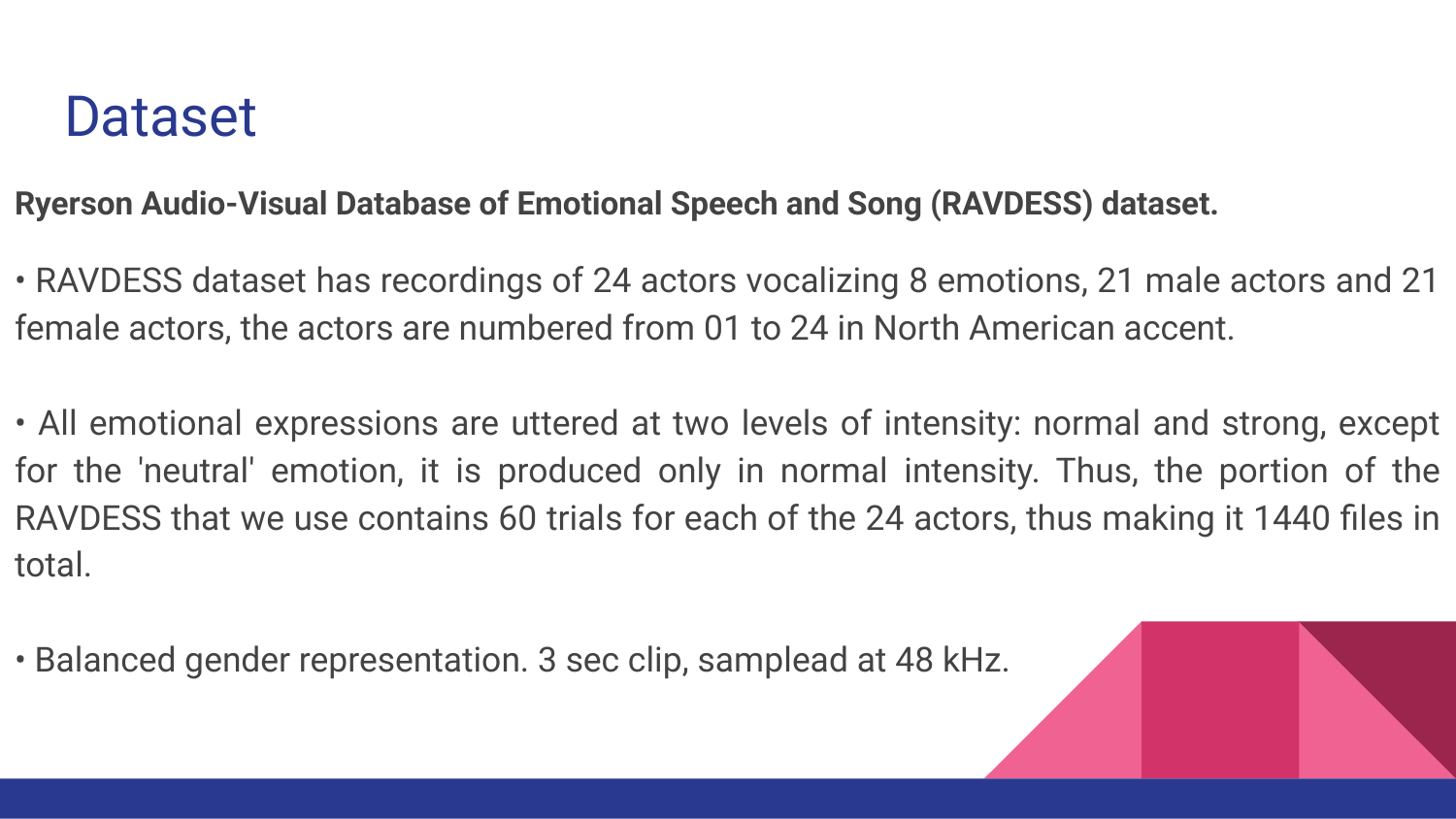

# Dataset
Ryerson Audio-Visual Database of Emotional Speech and Song (RAVDESS) dataset.

• RAVDESS dataset has recordings of 24 actors vocalizing 8 emotions, 21 male actors and 21 female actors, the actors are numbered from 01 to 24 in North American accent.

• All emotional expressions are uttered at two levels of intensity: normal and strong, except for the 'neutral' emotion, it is produced only in normal intensity. Thus, the portion of the RAVDESS that we use contains 60 trials for each of the 24 actors, thus making it 1440 files in total.

• Balanced gender representation. 3 sec clip, samplead at 48 kHz.